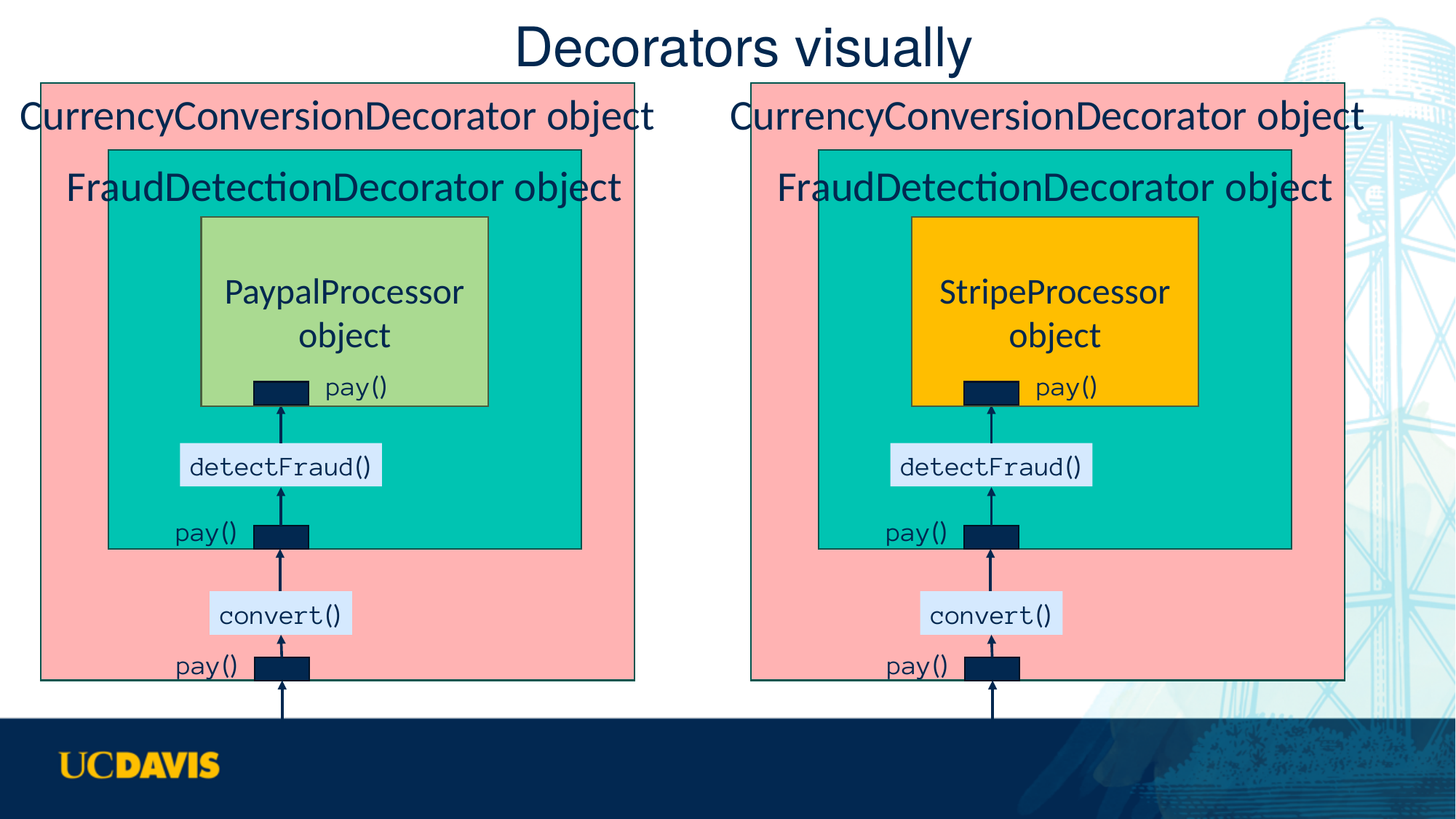

# Decorators visually
CurrencyConversionDecorator object
hget
hget
FraudDetectionDecorator object
detectFraud()
pay()

PaypalProcessor object
pay()

convert()
pay()

CurrencyConversionDecorator object
hget
hget
FraudDetectionDecorator object
detectFraud()
pay()

StripeProcessor object
pay()

convert()
pay()